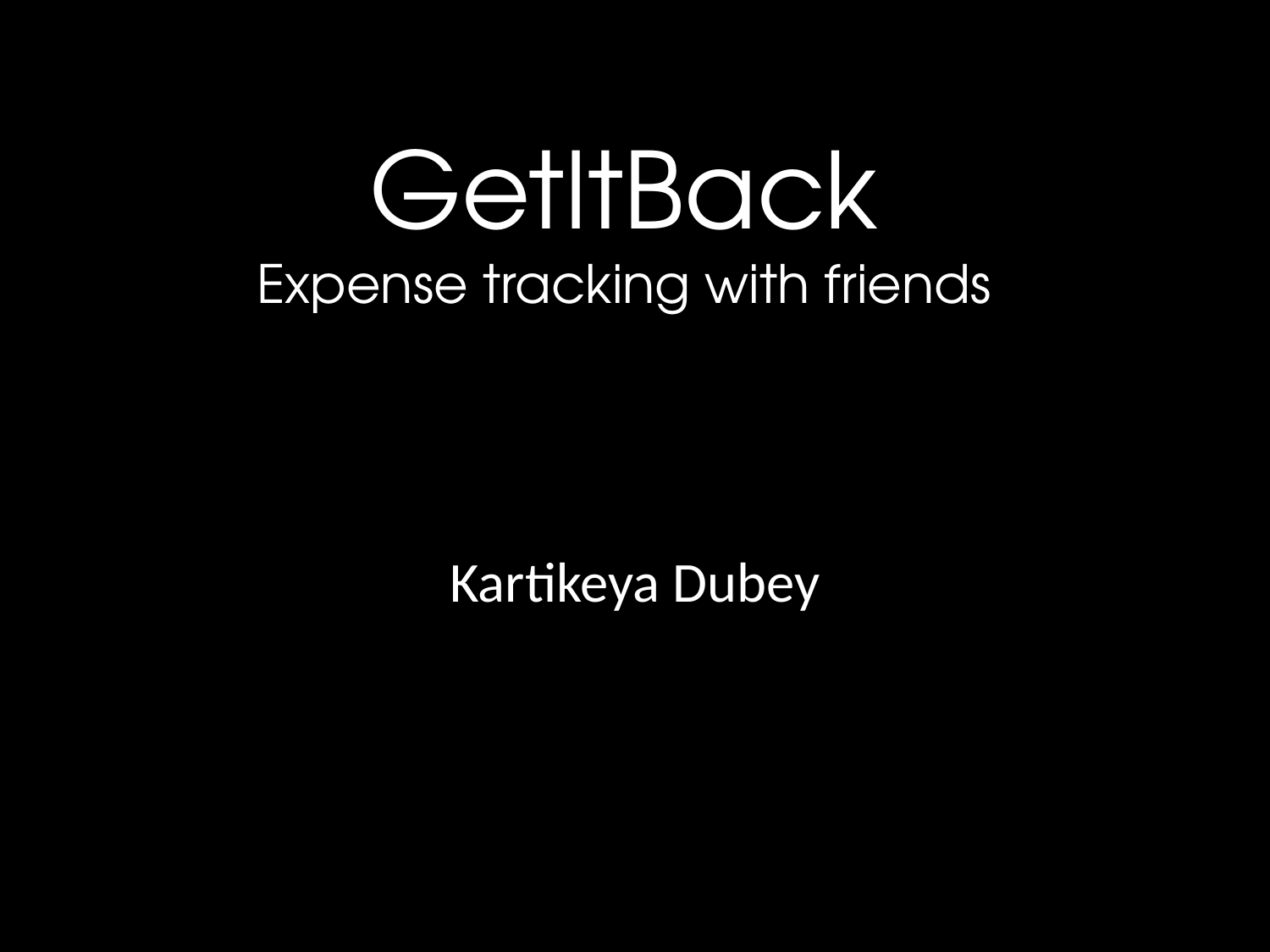

# GetItBack Expense tracking with friends
Kartikeya Dubey